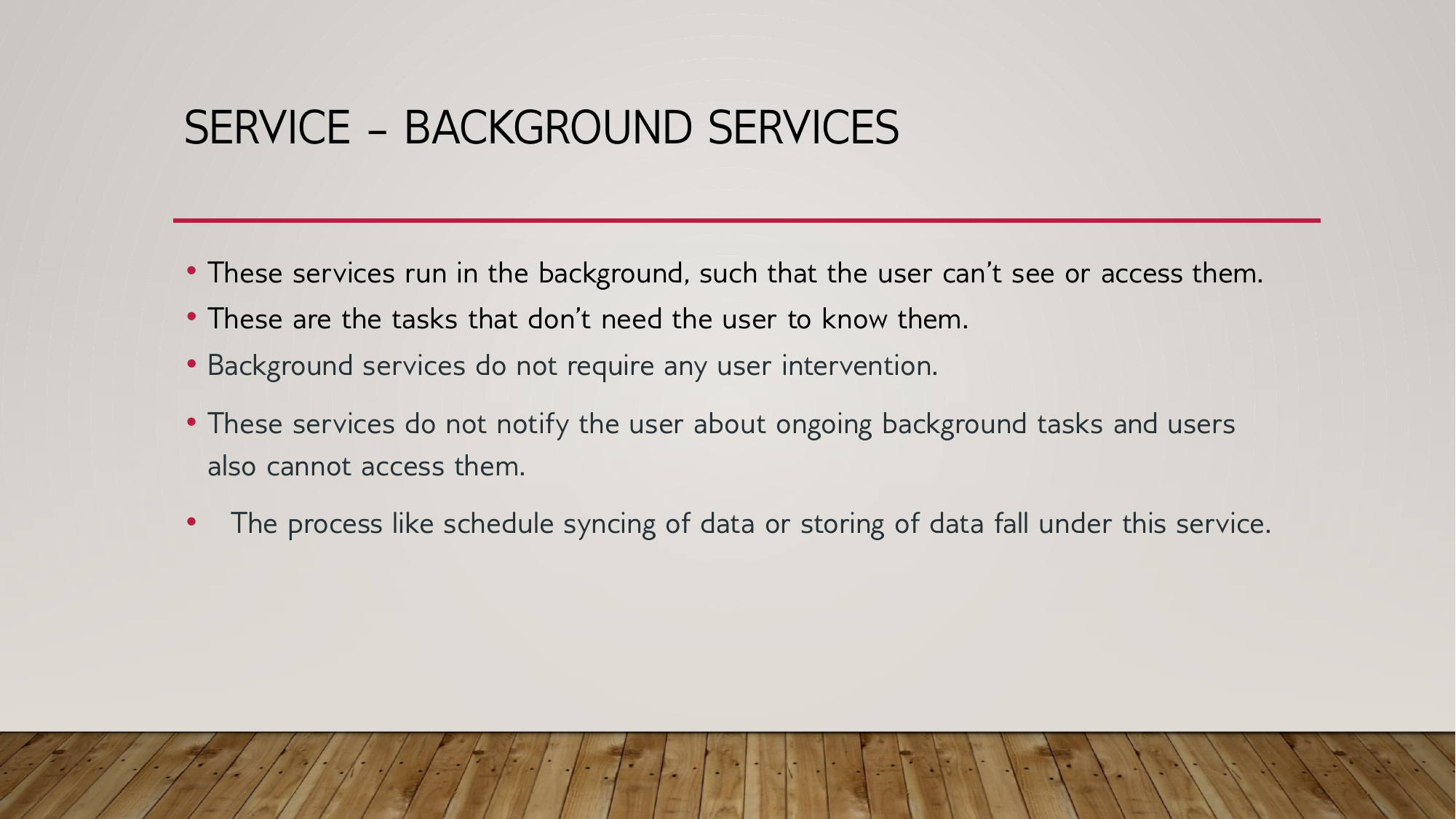

# Service – background services
These services run in the background, such that the user can’t see or access them.
These are the tasks that don’t need the user to know them.
Background services do not require any user intervention.
These services do not notify the user about ongoing background tasks and users also cannot access them.
	The process like schedule syncing of data or storing of data fall under this service.